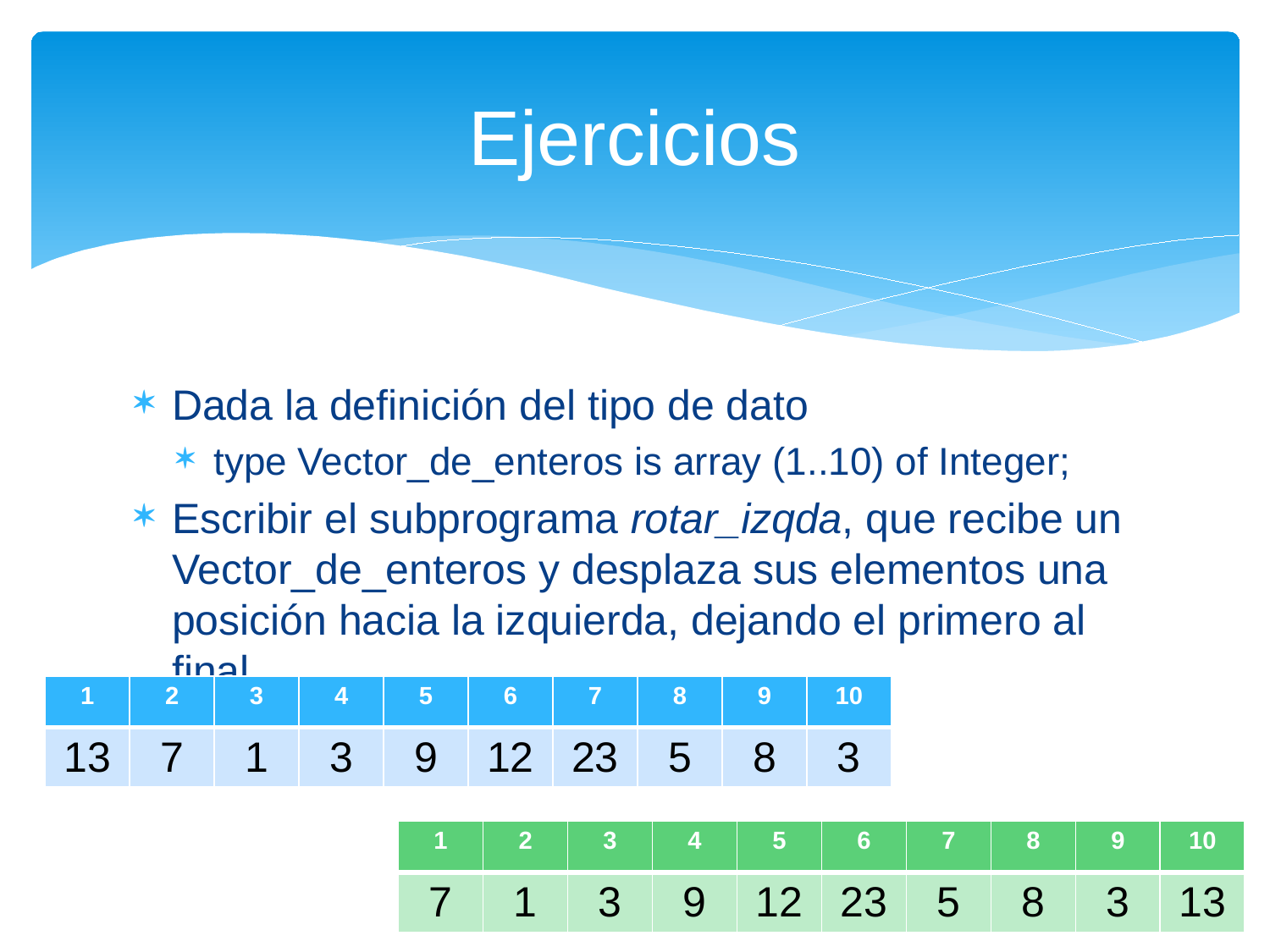

# Ejercicios
Dada la definición del tipo de dato
type Vector_de_enteros is array (1..10) of Integer;
Escribir el subprograma rotar_izqda, que recibe un Vector_de_enteros y desplaza sus elementos una posición hacia la izquierda, dejando el primero al final
| 1 | 2 | 3 | 4 | 5 | 6 | 7 | 8 | 9 | 10 |
| --- | --- | --- | --- | --- | --- | --- | --- | --- | --- |
| 13 | 7 | 1 | 3 | 9 | 12 | 23 | 5 | 8 | 3 |
| 1 | 2 | 3 | 4 | 5 | 6 | 7 | 8 | 9 | 10 |
| --- | --- | --- | --- | --- | --- | --- | --- | --- | --- |
| 7 | 1 | 3 | 9 | 12 | 23 | 5 | 8 | 3 | 13 |